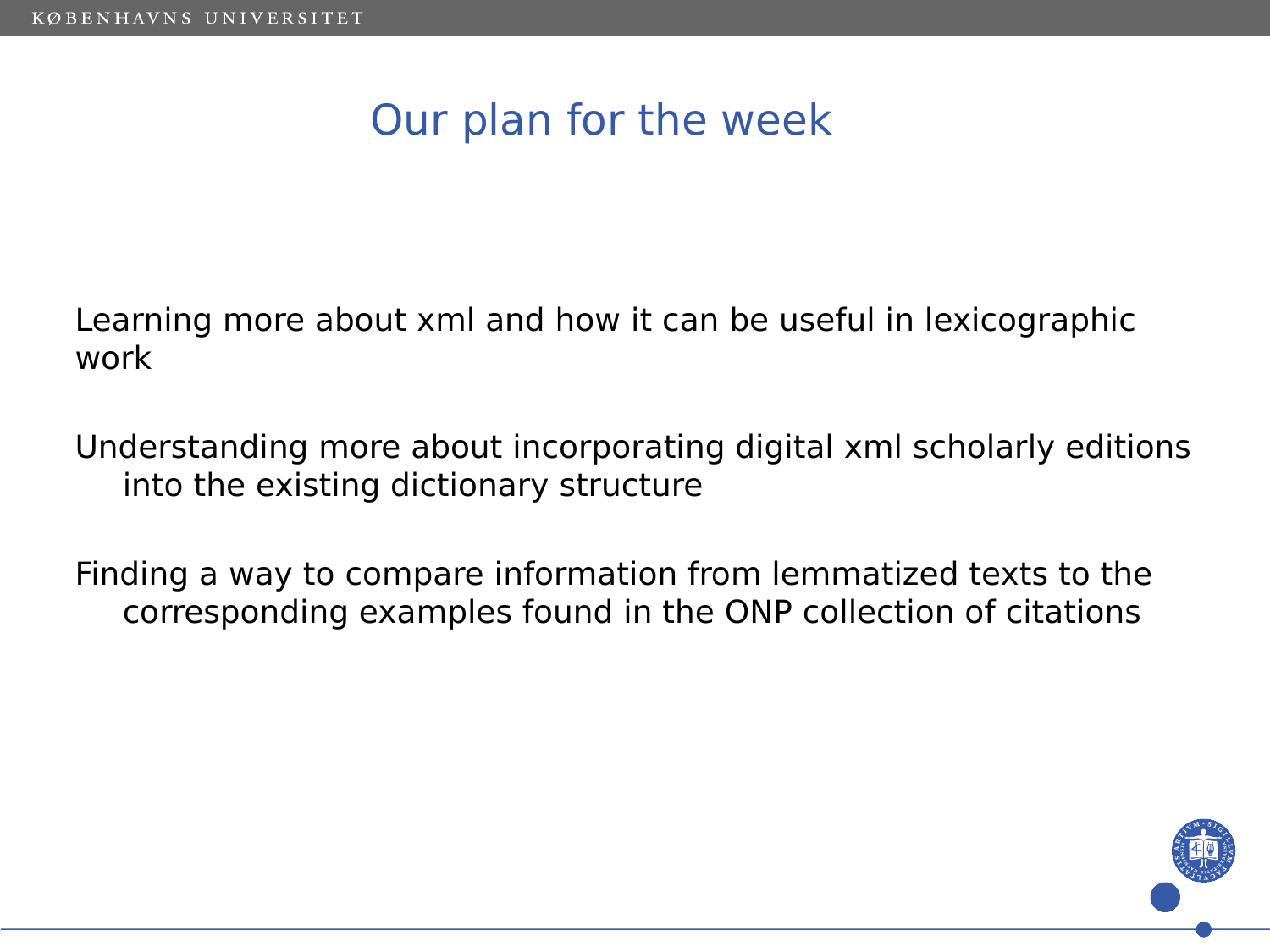

# Our plan for the week

Learning more about xml and how it can be useful in lexicographic work

Understanding more about incorporating digital xml scholarly editions into the existing dictionary structure

Finding a way to compare information from lemmatized texts to the corresponding examples found in the ONP collection of citations